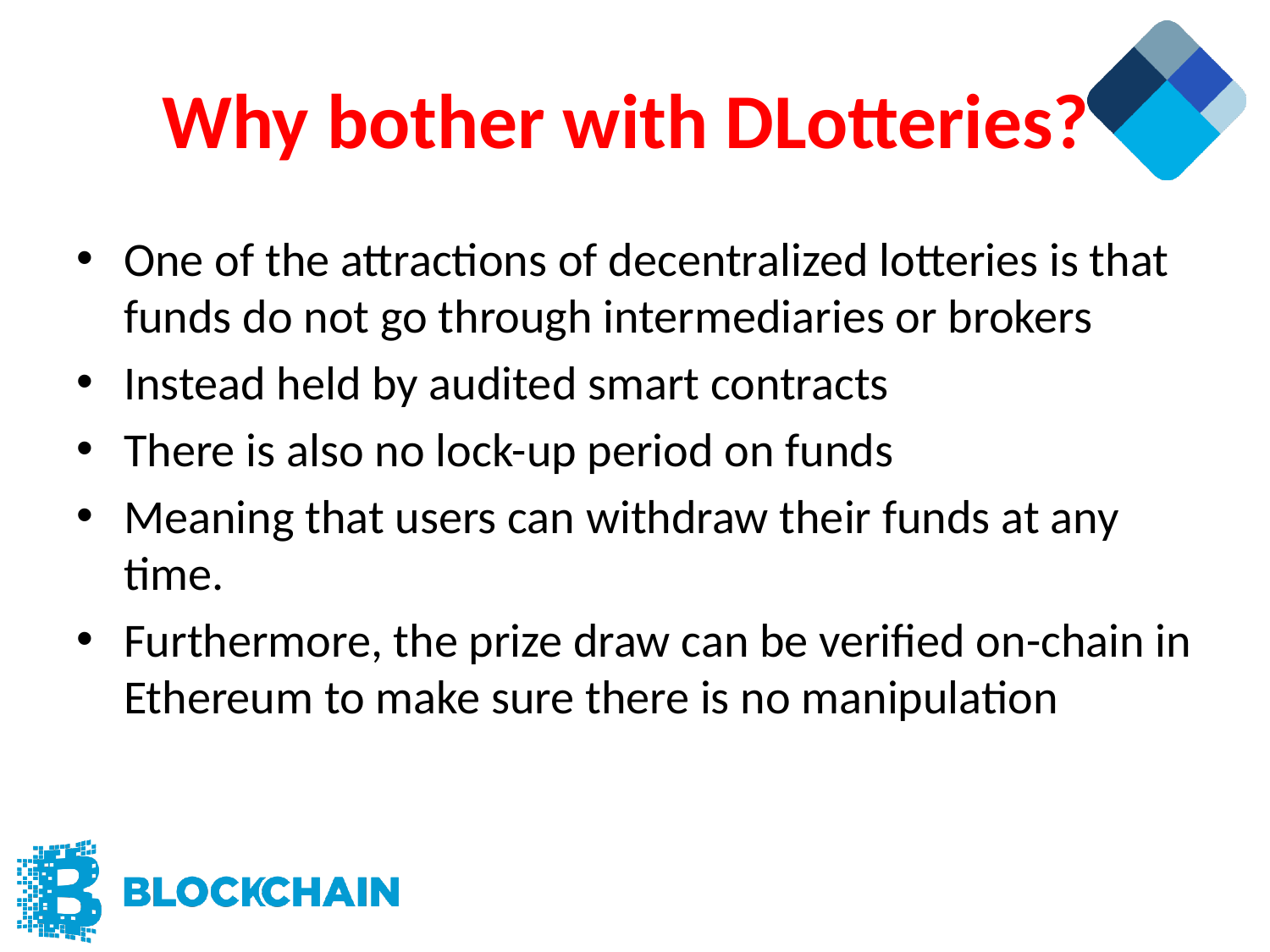

# Why bother with DLotteries?
One of the attractions of decentralized lotteries is that funds do not go through intermediaries or brokers
Instead held by audited smart contracts
There is also no lock-up period on funds
Meaning that users can withdraw their funds at any time.
Furthermore, the prize draw can be verified on-chain in Ethereum to make sure there is no manipulation